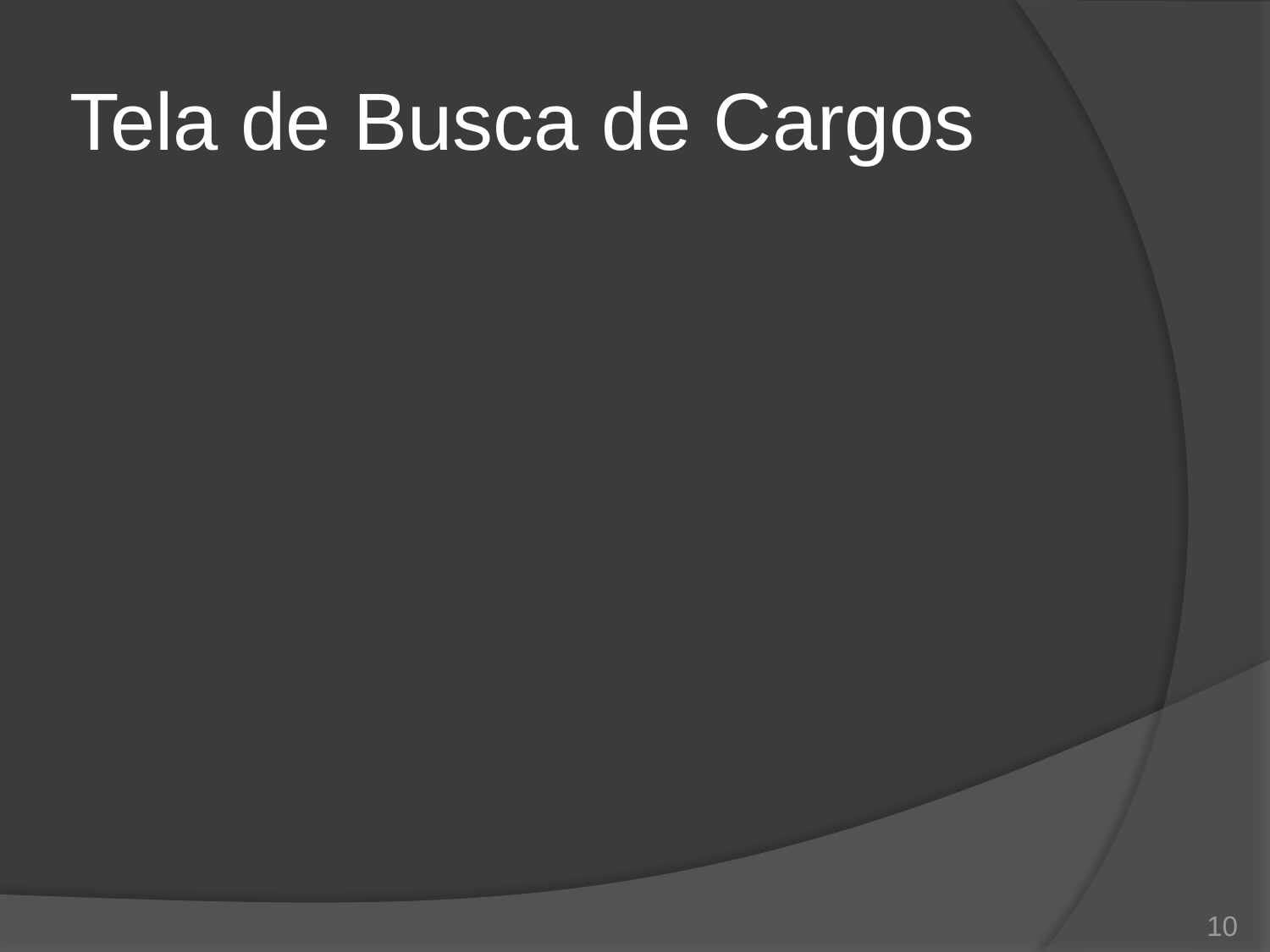

# Tela de Busca de Cargos

10